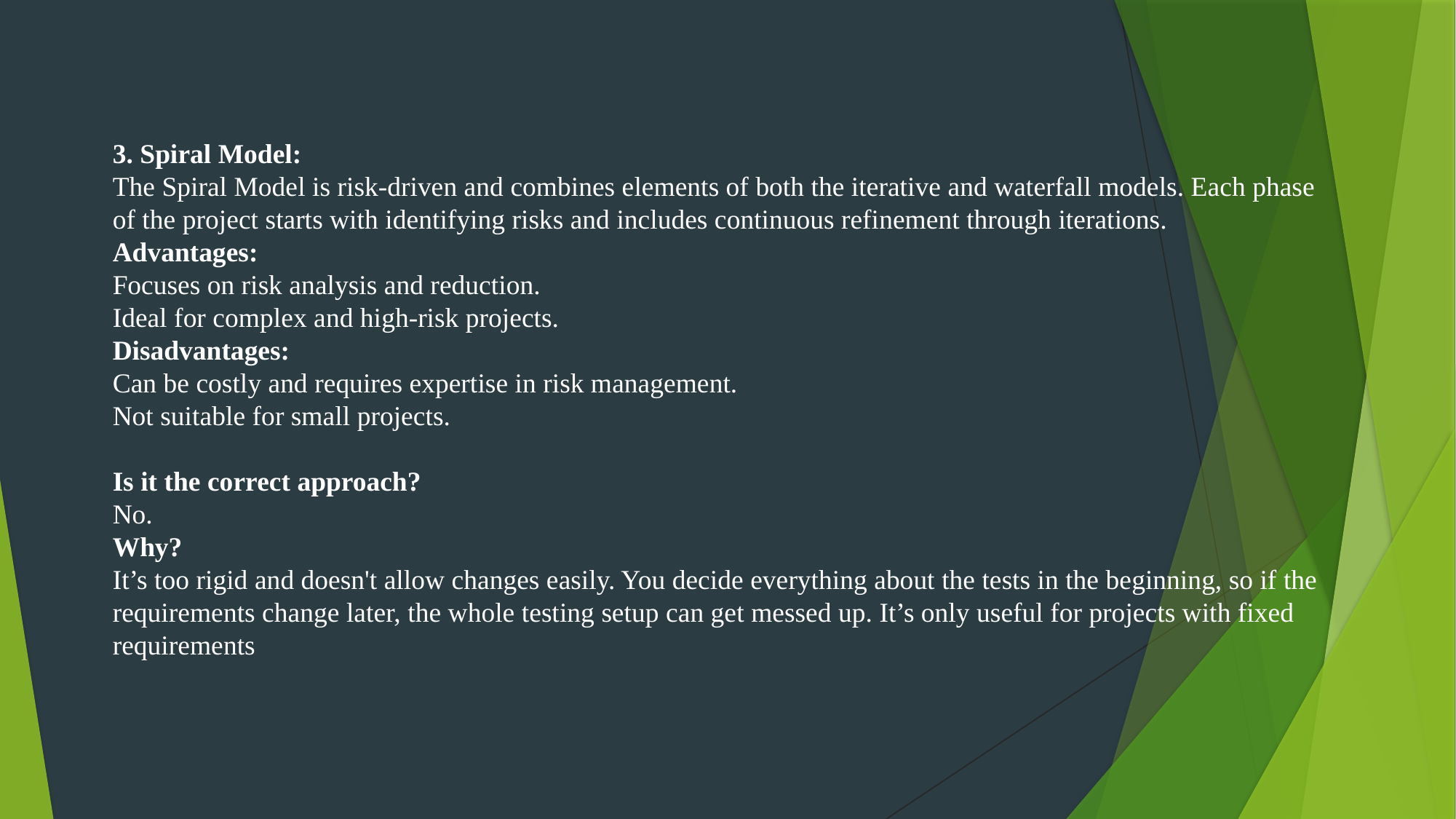

3. Spiral Model:
The Spiral Model is risk-driven and combines elements of both the iterative and waterfall models. Each phase of the project starts with identifying risks and includes continuous refinement through iterations.
Advantages:
Focuses on risk analysis and reduction.
Ideal for complex and high-risk projects.
Disadvantages:
Can be costly and requires expertise in risk management.
Not suitable for small projects.

Is it the correct approach?
No.
Why?
It’s too rigid and doesn't allow changes easily. You decide everything about the tests in the beginning, so if the requirements change later, the whole testing setup can get messed up. It’s only useful for projects with fixed requirements